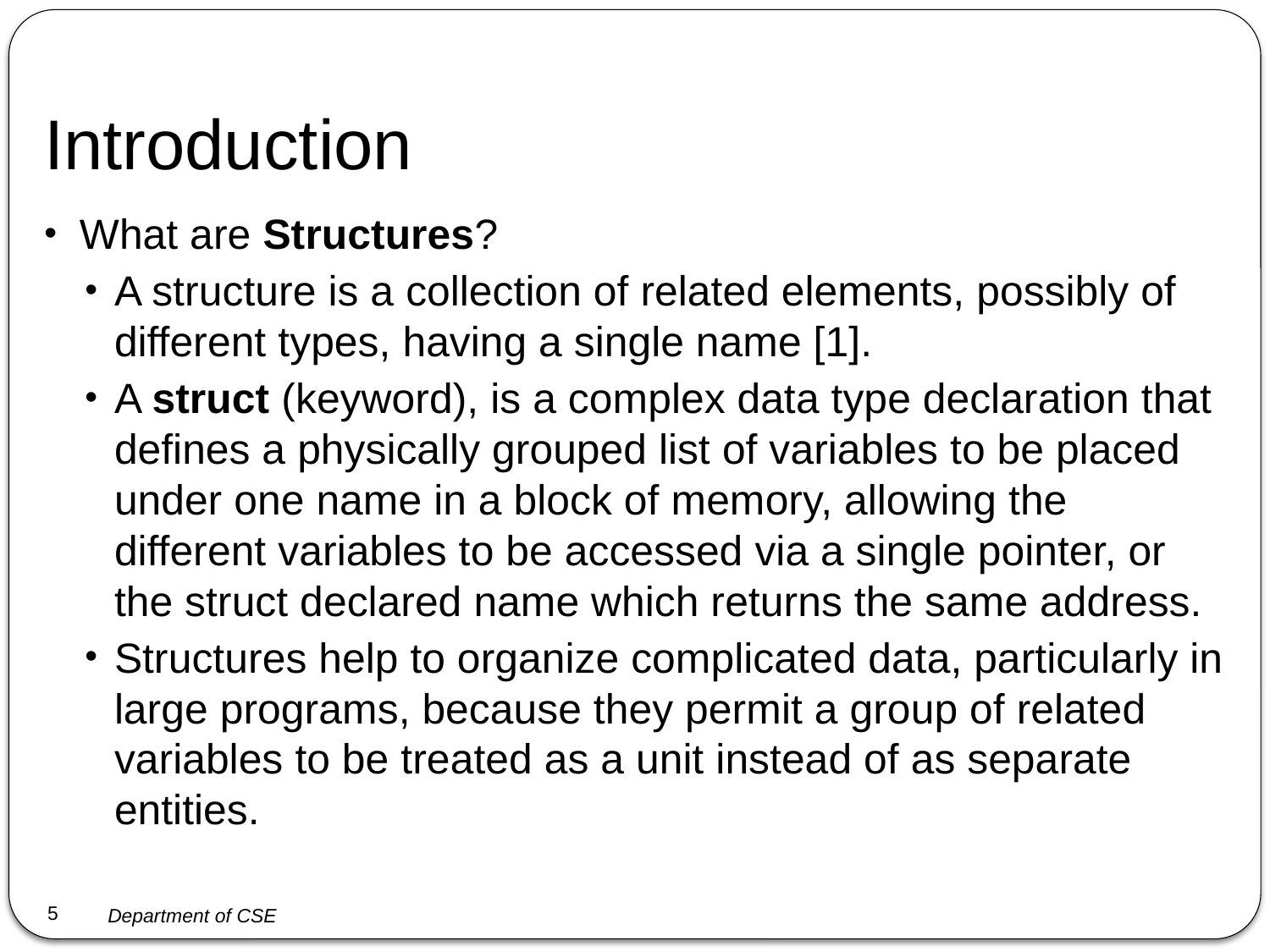

# Introduction
What are Structures?
A structure is a collection of related elements, possibly of different types, having a single name [1].
A struct (keyword), is a complex data type declaration that defines a physically grouped list of variables to be placed under one name in a block of memory, allowing the different variables to be accessed via a single pointer, or the struct declared name which returns the same address.
Structures help to organize complicated data, particularly in large programs, because they permit a group of related variables to be treated as a unit instead of as separate entities.

5
Department of CSE